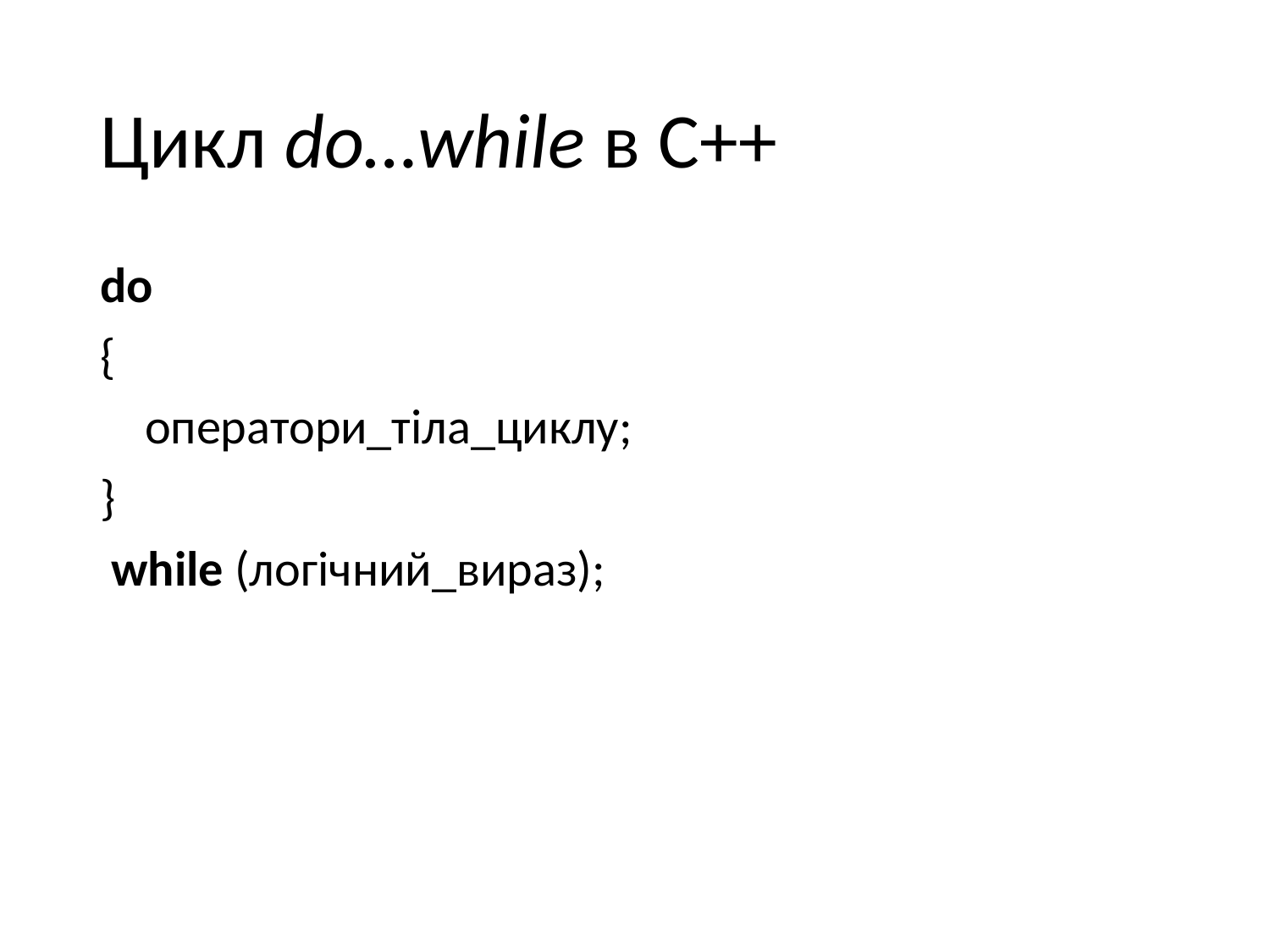

# Цикл do…while в С++
do
{
    оператори_тіла_циклу;
}
 while (логічний_вираз);